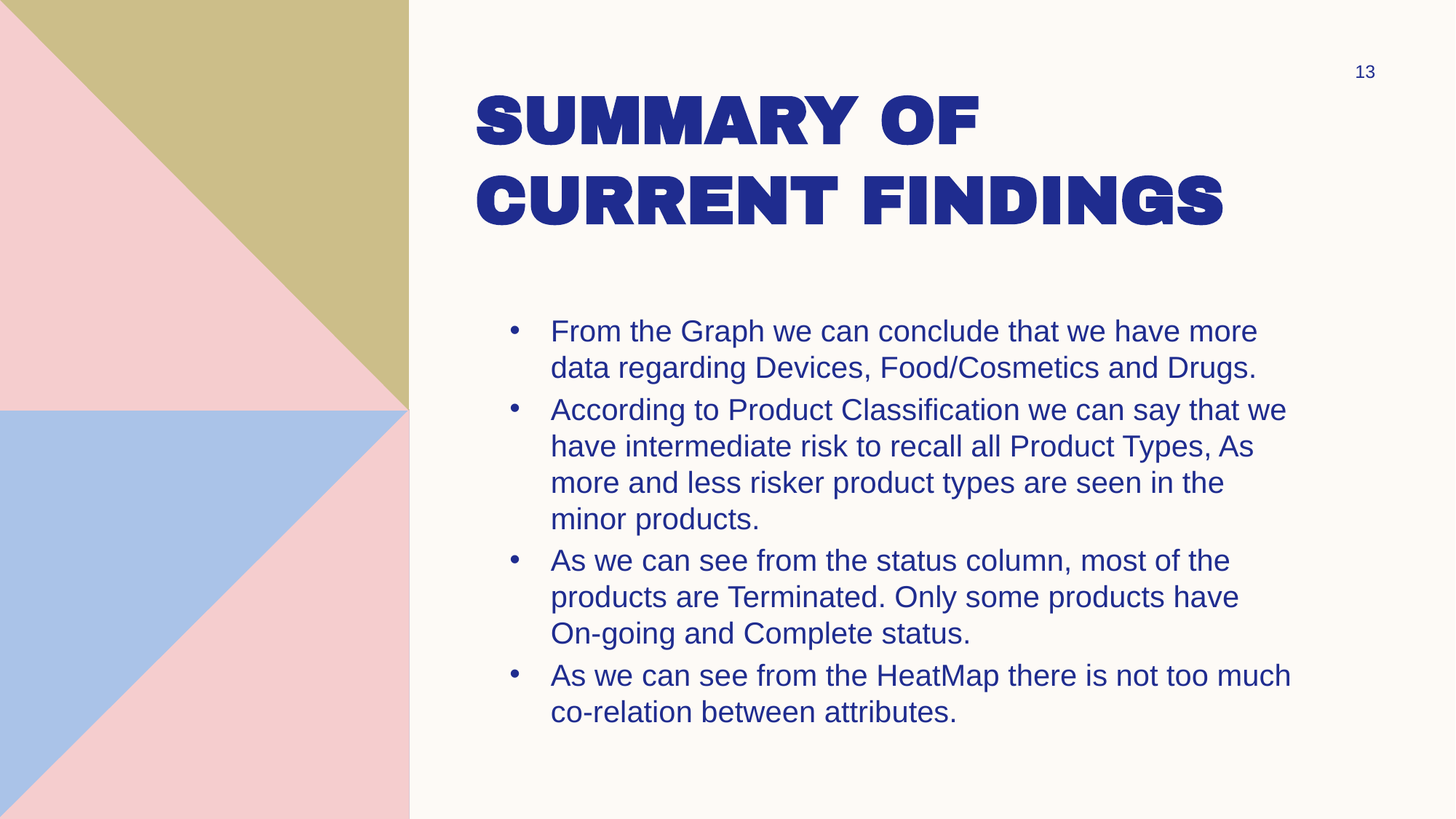

13
# Summary of current findings
From the Graph we can conclude that we have more data regarding Devices, Food/Cosmetics and Drugs.
According to Product Classification we can say that we have intermediate risk to recall all Product Types, As more and less risker product types are seen in the minor products.
As we can see from the status column, most of the products are Terminated. Only some products have On-going and Complete status.
As we can see from the HeatMap there is not too much co-relation between attributes.